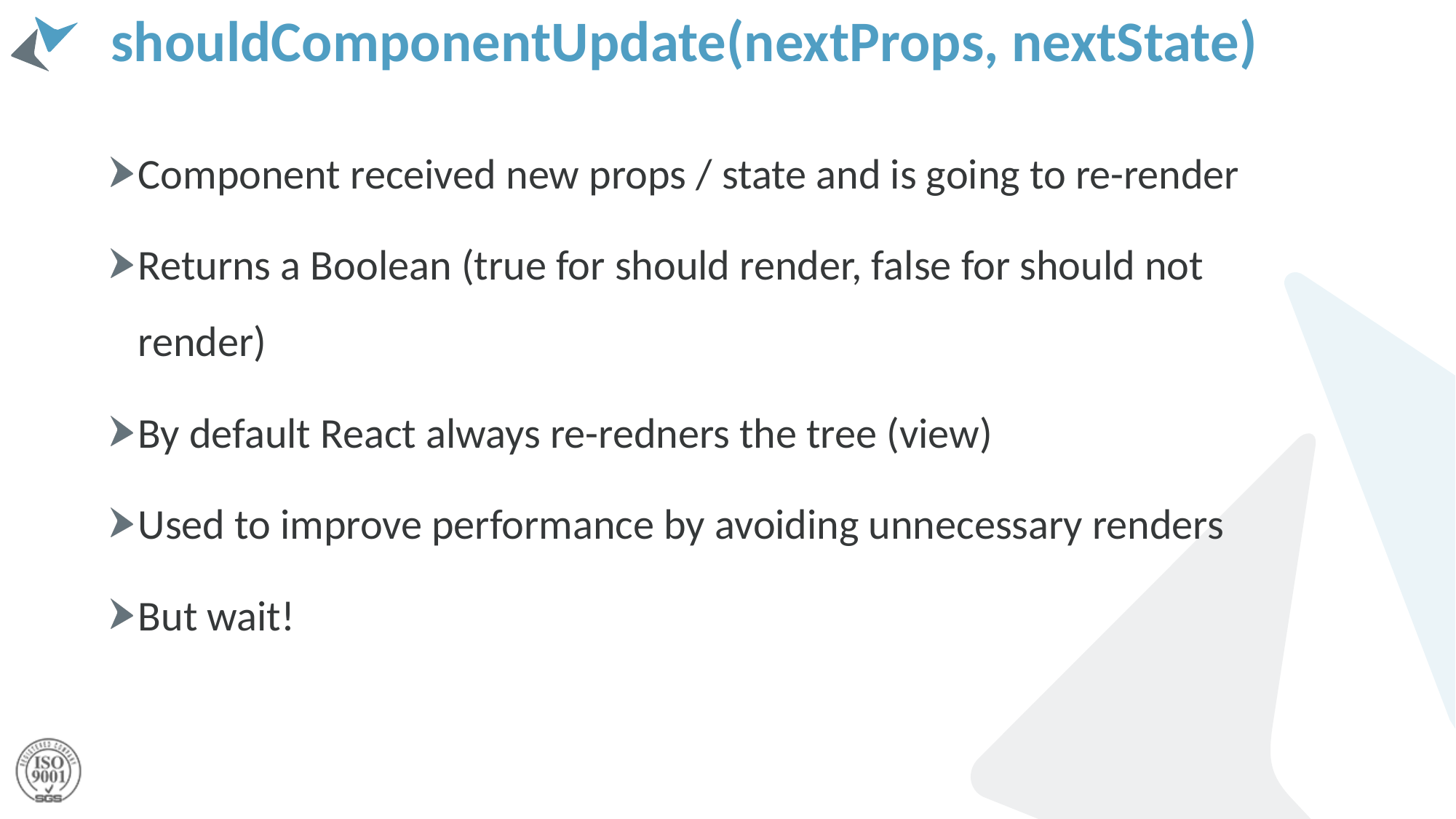

# shouldComponentUpdate(nextProps, nextState)
Component received new props / state and is going to re-render
Returns a Boolean (true for should render, false for should not render)
By default React always re-redners the tree (view)
Used to improve performance by avoiding unnecessary renders
But wait!